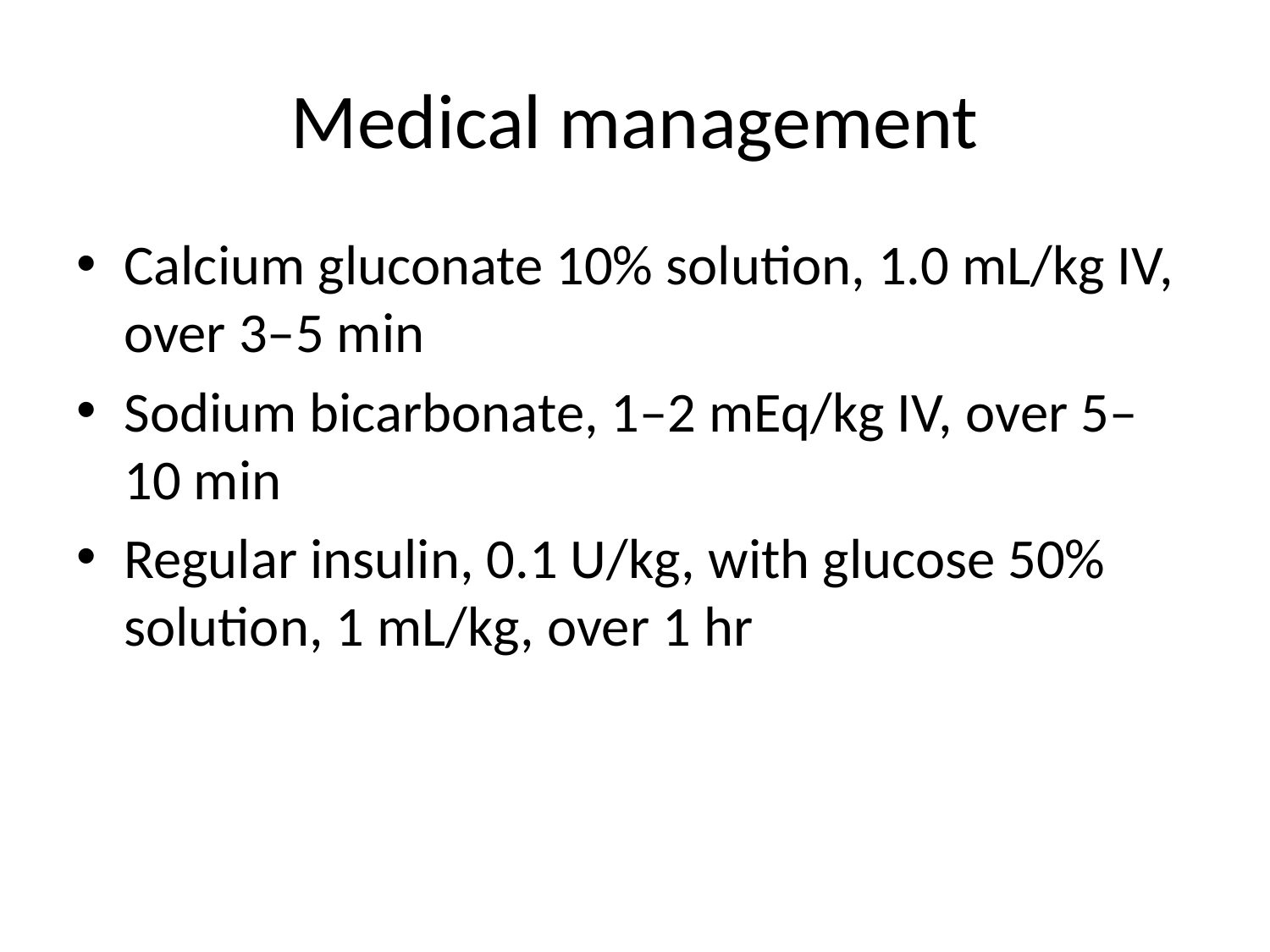

# Medical management
Calcium gluconate 10% solution, 1.0 mL/kg IV, over 3–5 min
Sodium bicarbonate, 1–2 mEq/kg IV, over 5–10 min
Regular insulin, 0.1 U/kg, with glucose 50% solution, 1 mL/kg, over 1 hr